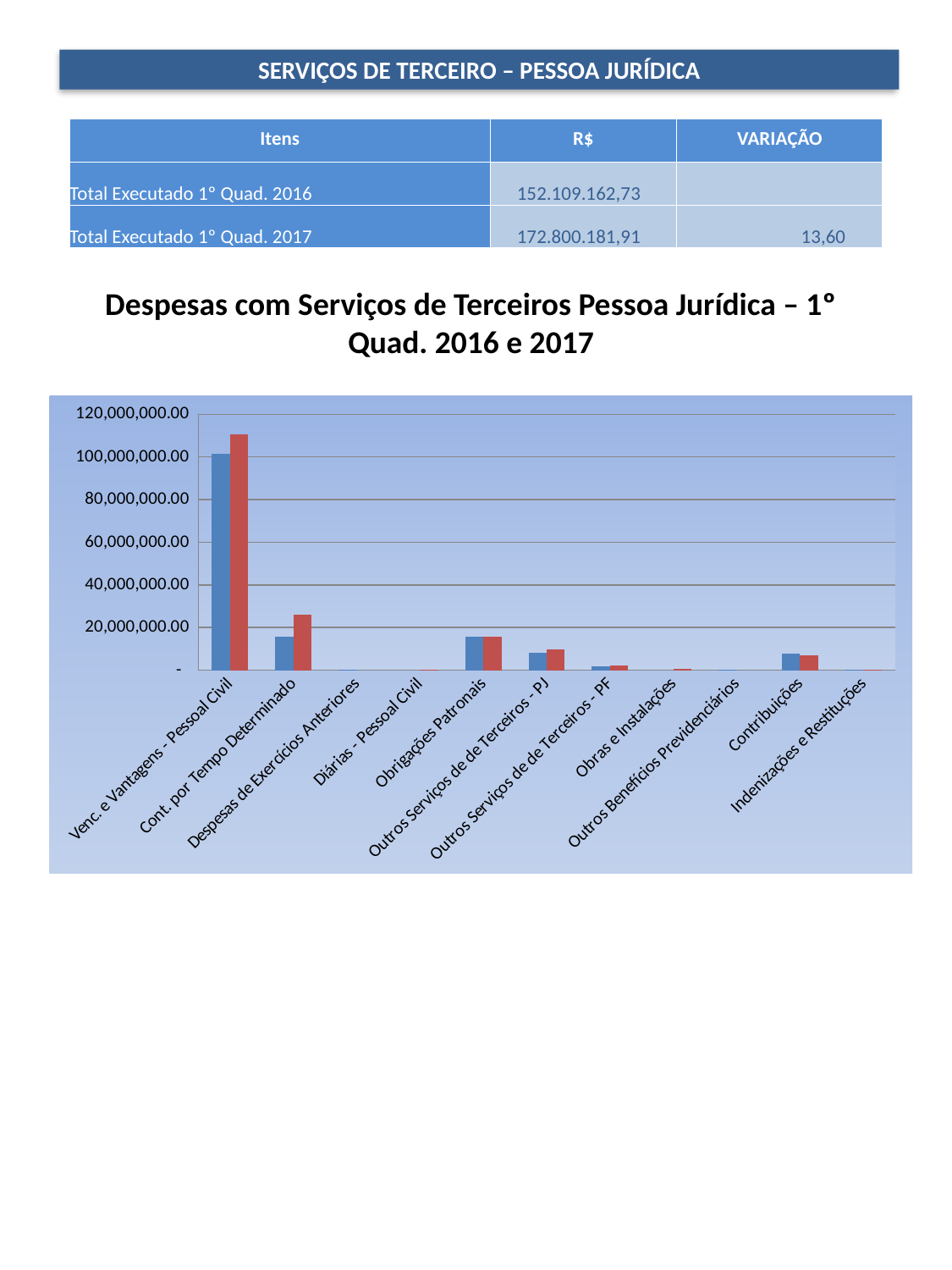

SERVIÇOS DE TERCEIRO – PESSOA JURÍDICA
| Itens | R$ | VARIAÇÃO |
| --- | --- | --- |
| Total Executado 1º Quad. 2016 | 152.109.162,73 |  |
| Total Executado 1º Quad. 2017 | 172.800.181,91 | 13,60 |
Despesas com Serviços de Terceiros Pessoa Jurídica – 1º Quad. 2016 e 2017

### Chart

| Category | 1º Quad. 2016 | 1º Quad. 2017 |
|---|---|---|
| Venc. e Vantagens - Pessoal Civil | 101496427.12 | 110772913.91 |
| Cont. por Tempo Determinado | 15549033.0 | 26039375.3 |
| Despesas de Exercícios Anteriores | 313047.49 | None |
| Diárias - Pessoal Civil | None | 314835.0 |
| Obrigações Patronais | 15672480.56 | 15753807.52 |
| Outros Serviços de de Terceiros - PJ | 8303940.16 | 9653006.07 |
| Outros Serviços de de Terceiros - PF | 1771446.92 | 1972375.6 |
| Obras e Instalações | None | 416202.33 |
| Outros Benefícios Previdenciários | 216131.75 | None |
| Contribuições | 7769921.6 | 6860799.06 |
| Indenizações e Restituções | 176780.43 | 180245.33 |